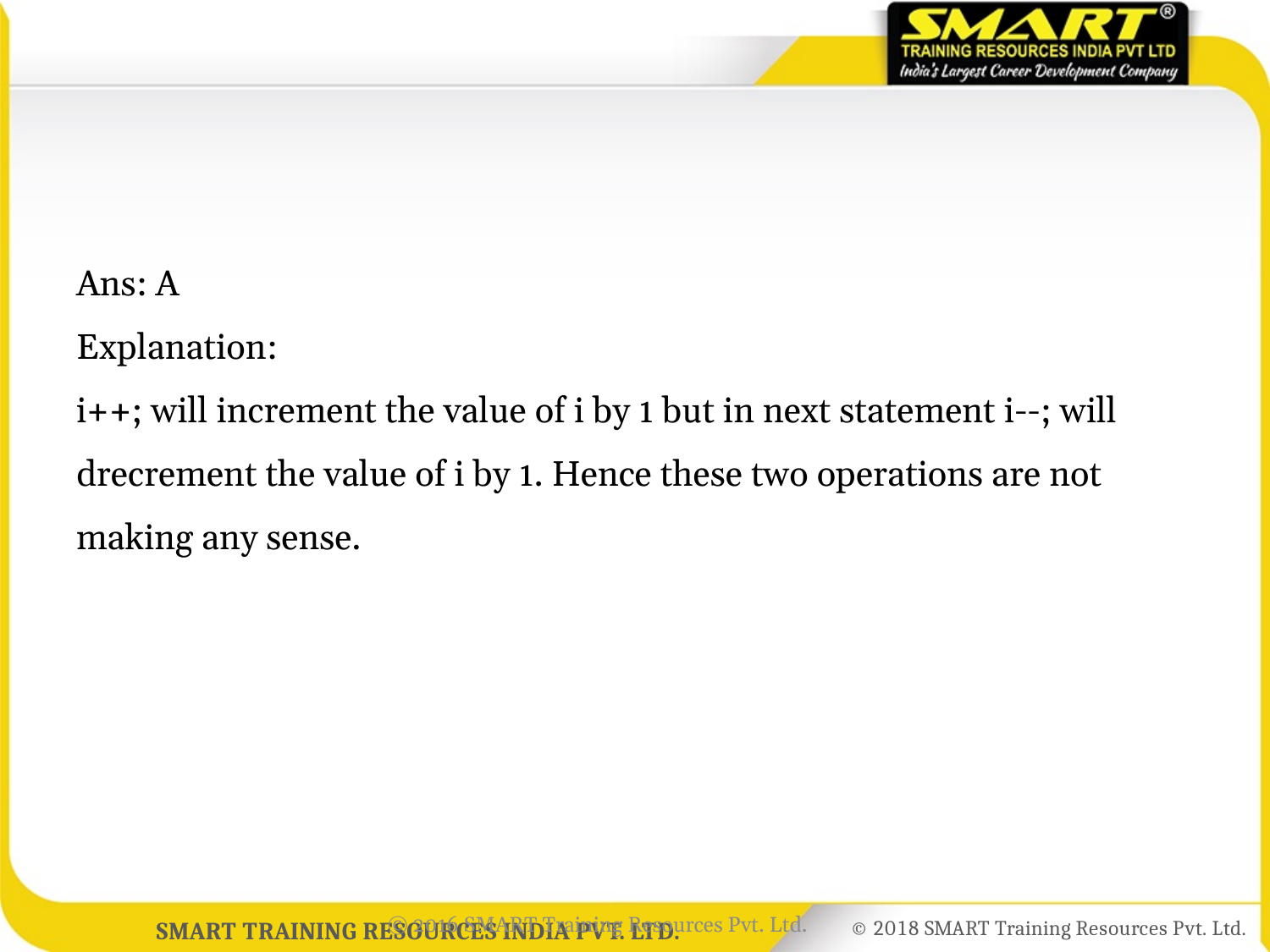

#
Ans: A
Explanation:
i++; will increment the value of i by 1 but in next statement i--; will drecrement the value of i by 1. Hence these two operations are not making any sense.
© 2016 SMART Training Resources Pvt. Ltd.